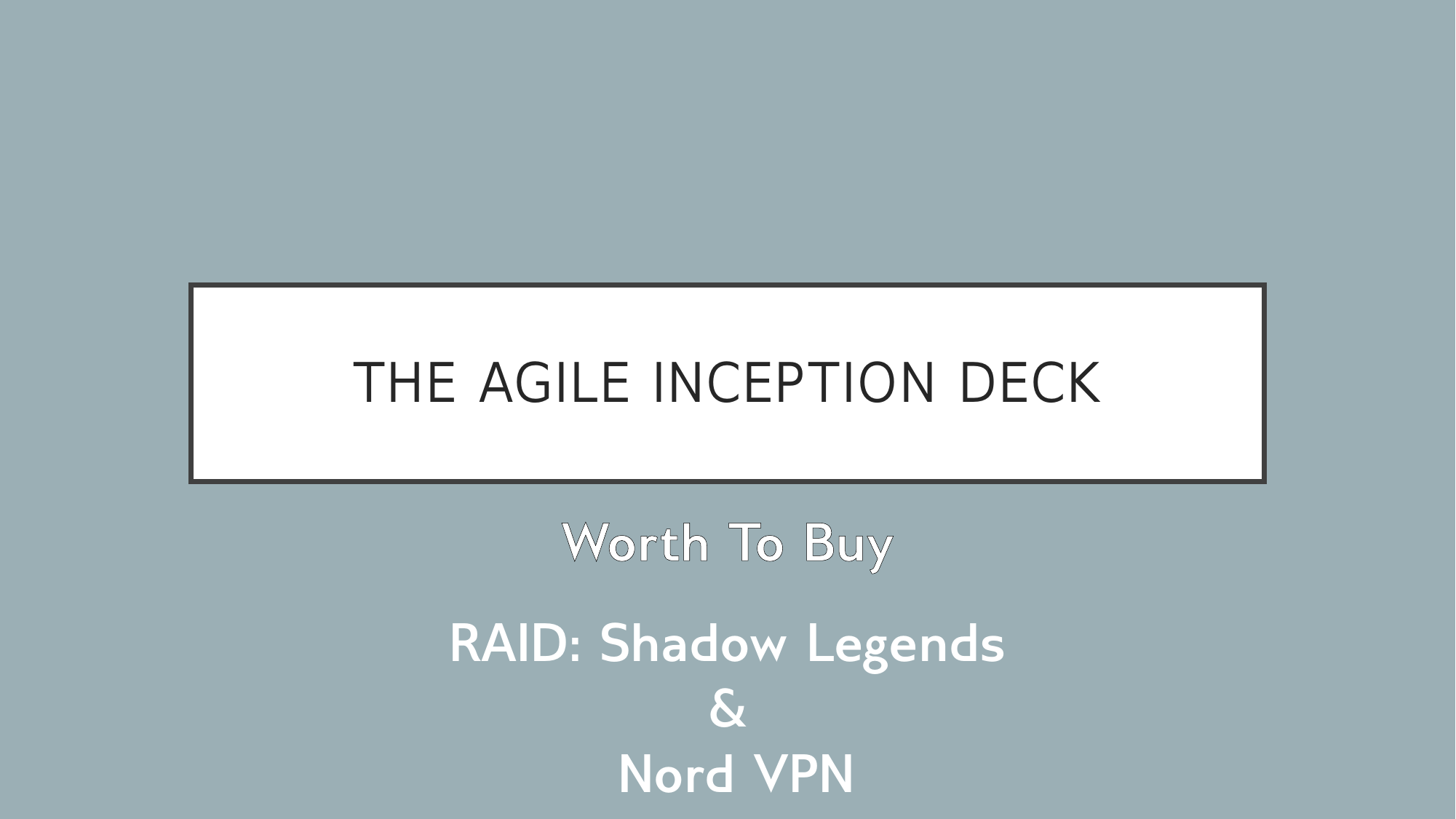

# The agile inception deck
Worth To Buy
RAID: Shadow Legends
&
 Nord VPN